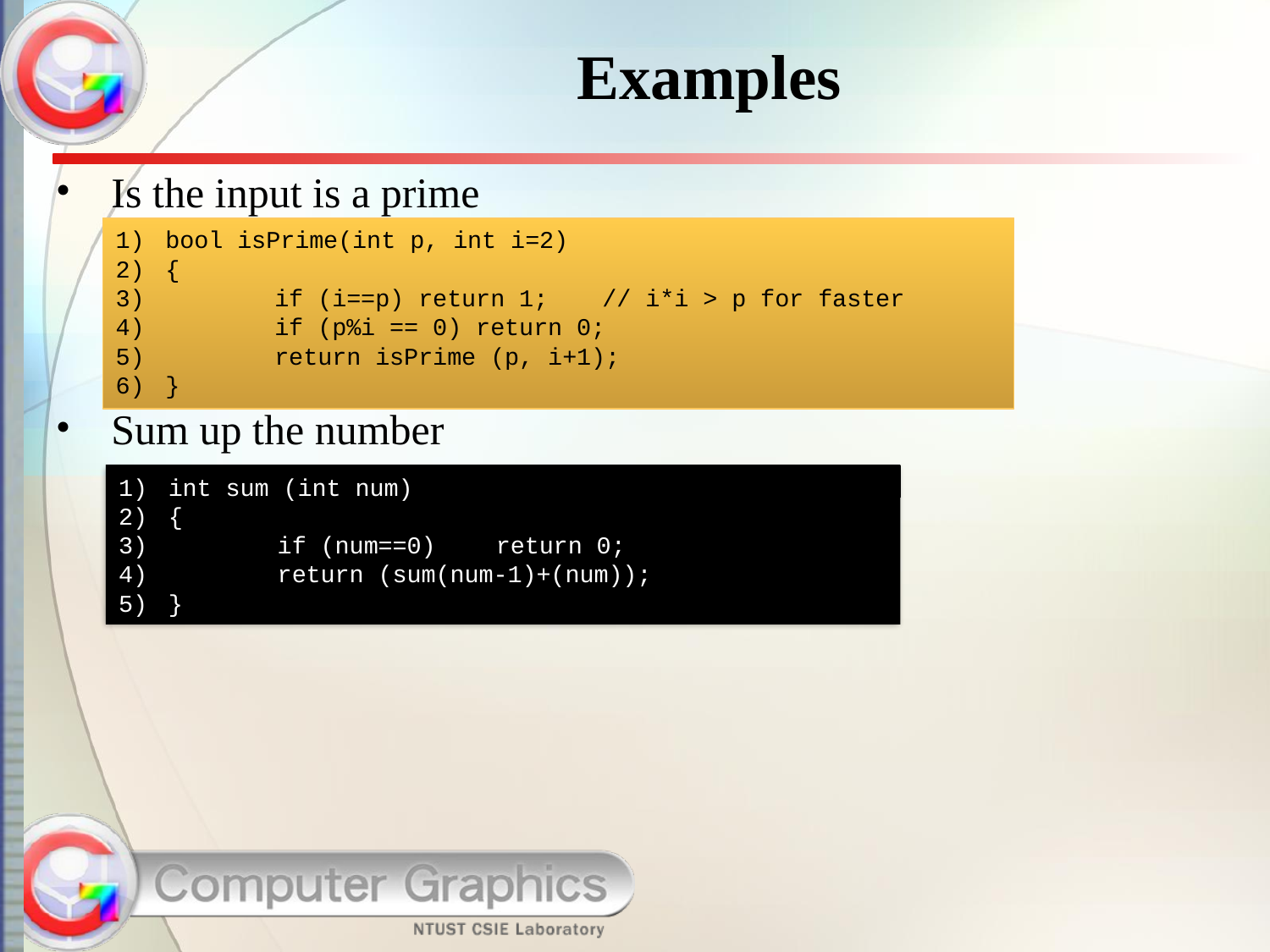

# Examples
Is the input is a prime

Sum up the number
bool isPrime(int p, int i=2)
{
 	if (i==p) return 1; 	// i*i > p for faster
	if (p%i == 0) return 0;
 	return isPrime (p, i+1);
}
int sum (int num)
{
 	if (num==0)	return 0;
 	return (sum(num-1)+(num));
}